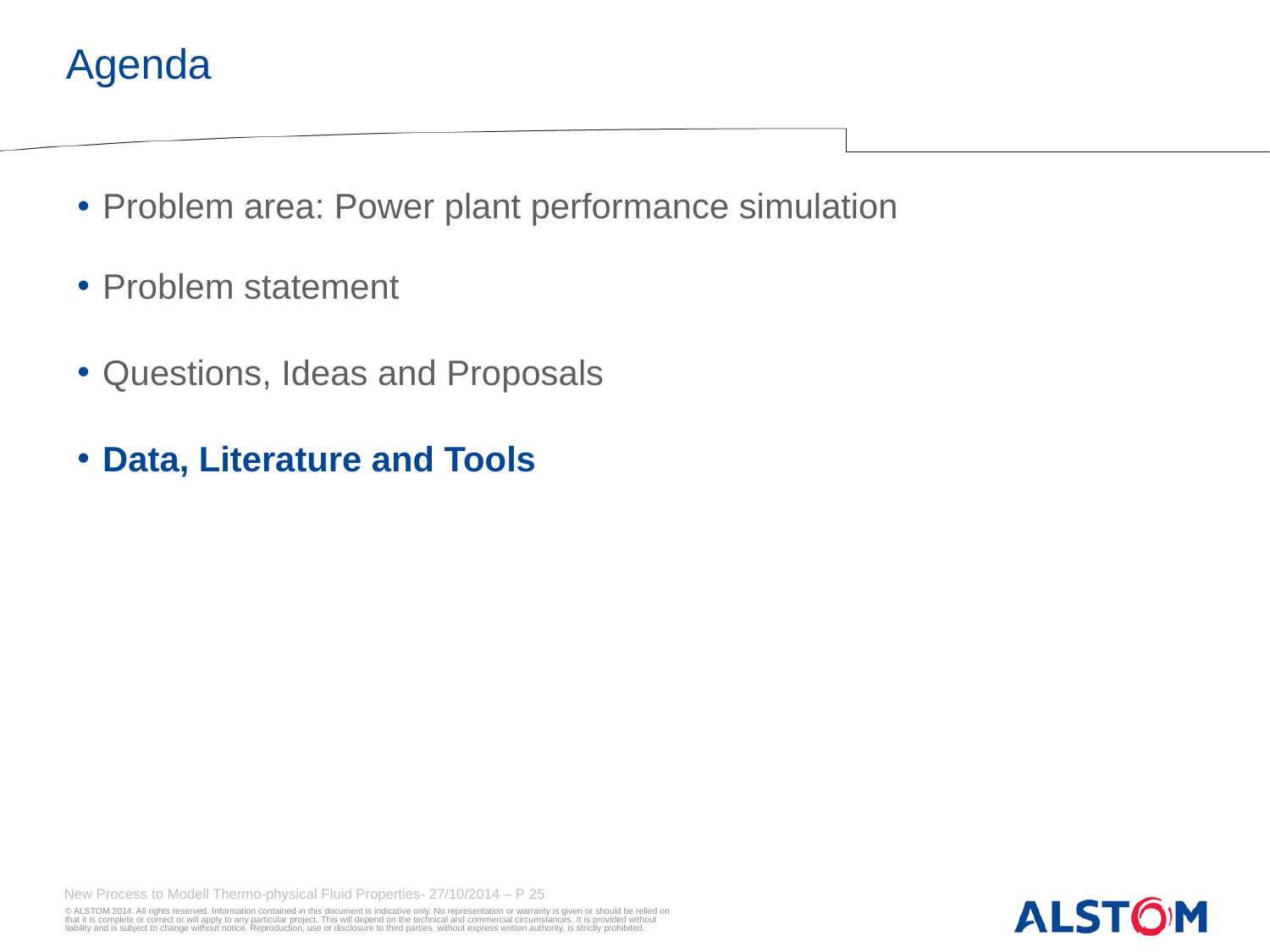

# Agenda
Problem area: Power plant performance simulation
Problem statement
Questions, Ideas and Proposals
Data, Literature and Tools